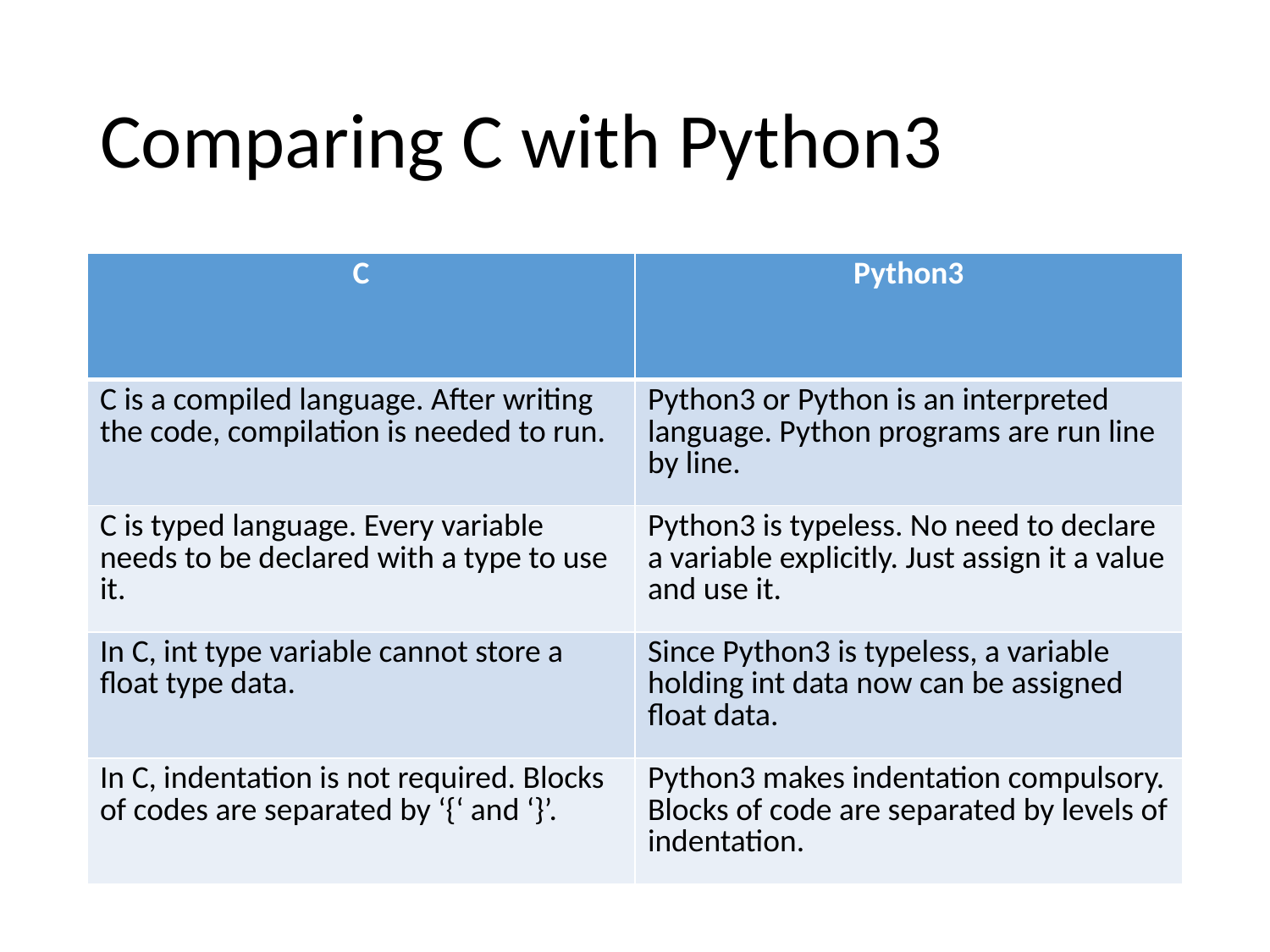

# Comparing C with Python3
| C | Python3 |
| --- | --- |
| C is a compiled language. After writing the code, compilation is needed to run. | Python3 or Python is an interpreted language. Python programs are run line by line. |
| C is typed language. Every variable needs to be declared with a type to use it. | Python3 is typeless. No need to declare a variable explicitly. Just assign it a value and use it. |
| In C, int type variable cannot store a float type data. | Since Python3 is typeless, a variable holding int data now can be assigned float data. |
| In C, indentation is not required. Blocks of codes are separated by ‘{‘ and ‘}’. | Python3 makes indentation compulsory. Blocks of code are separated by levels of indentation. |